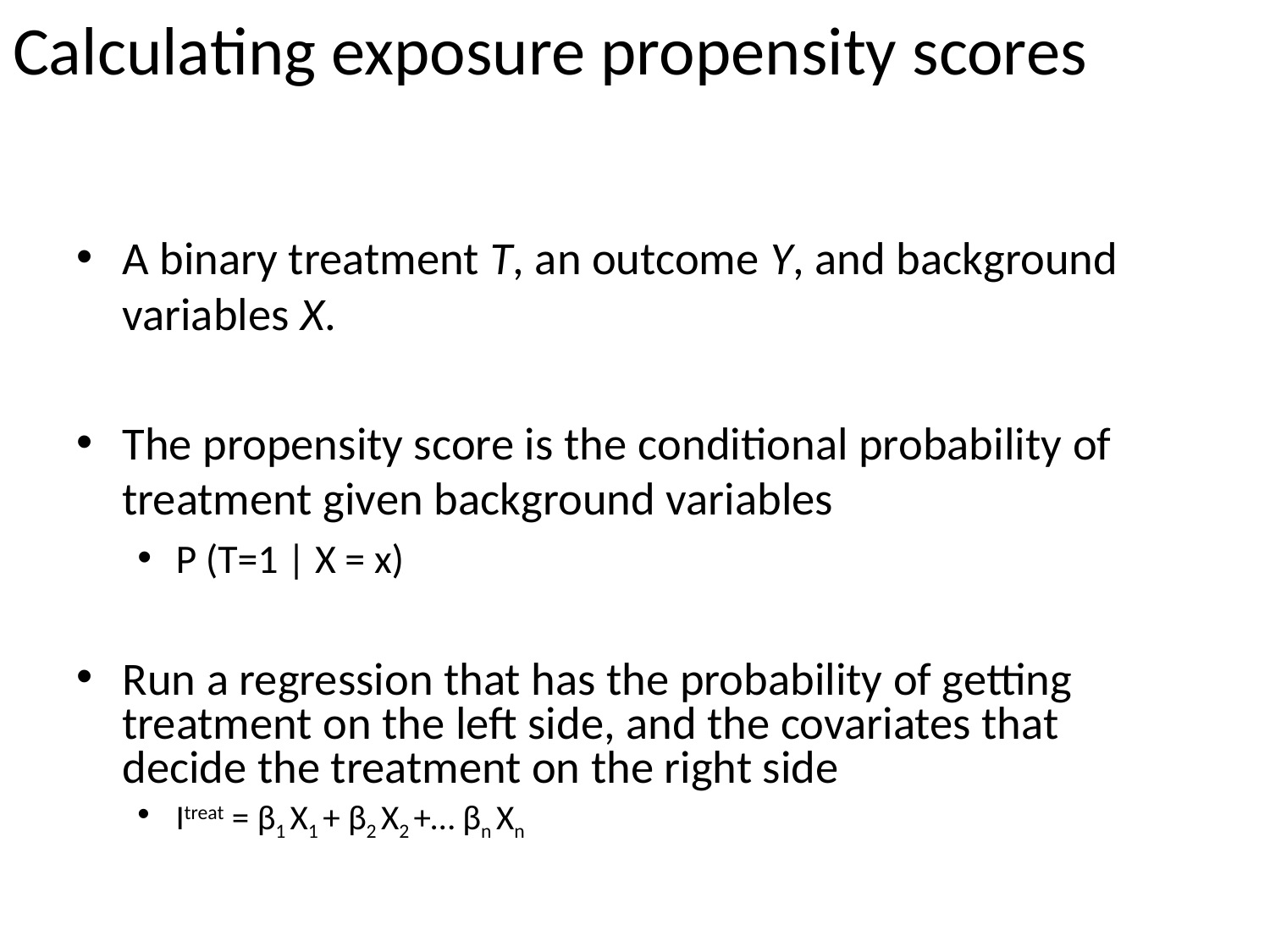

# Calculating exposure propensity scores
A binary treatment T, an outcome Y, and background variables X.

The propensity score is the conditional probability of treatment given background variables
P (T=1 | X = x)

Run a regression that has the probability of getting treatment on the left side, and the covariates that decide the treatment on the right side
Itreat = β1 X1 + β2 X2 +… βn Xn